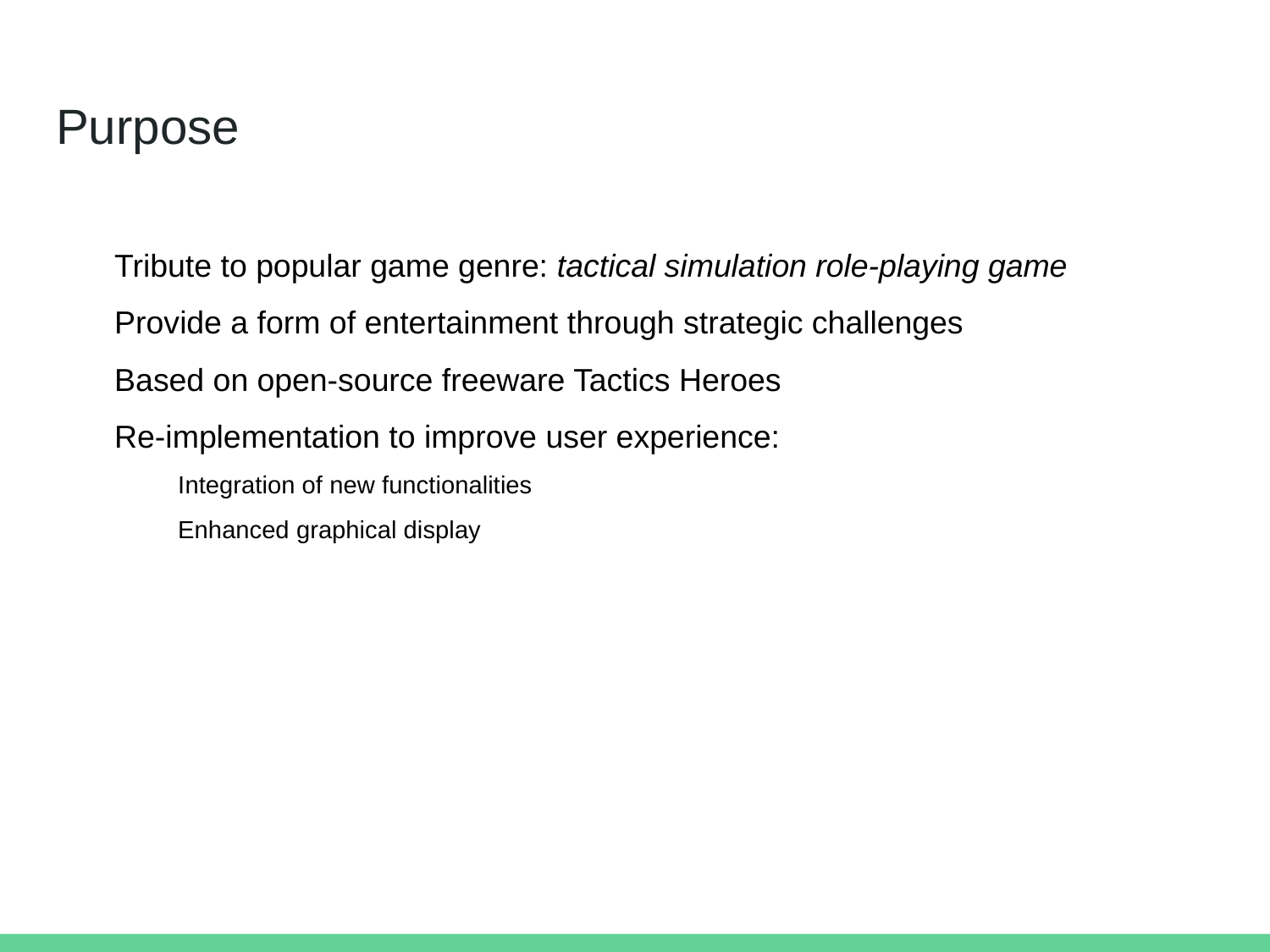

# Purpose
Tribute to popular game genre: tactical simulation role-playing game
Provide a form of entertainment through strategic challenges
Based on open-source freeware Tactics Heroes
Re-implementation to improve user experience:
Integration of new functionalities
Enhanced graphical display